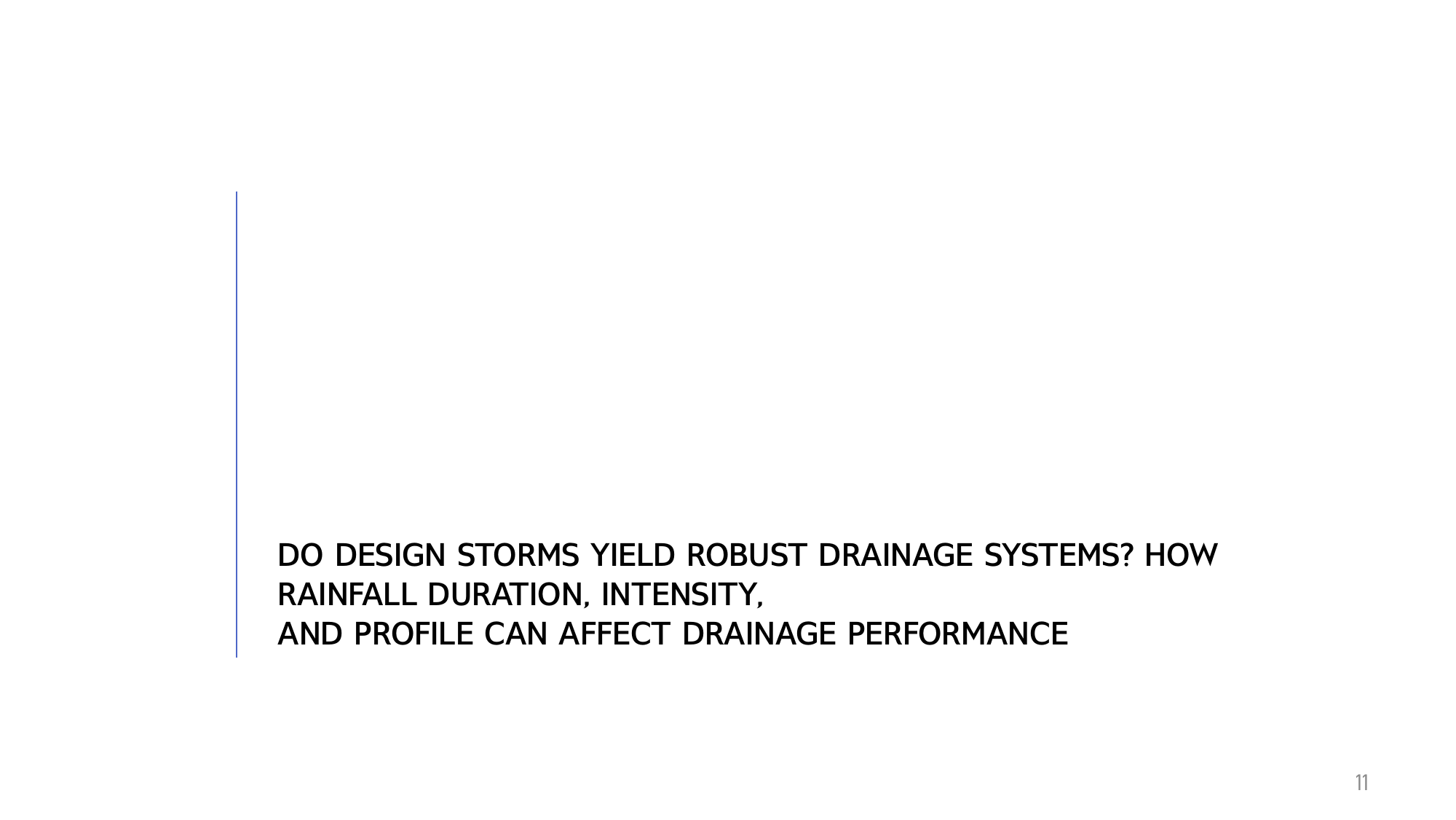

# Do design storms yield robust drainage systems? How rainfall duration, intensity, and profile can affect drainage performance
11